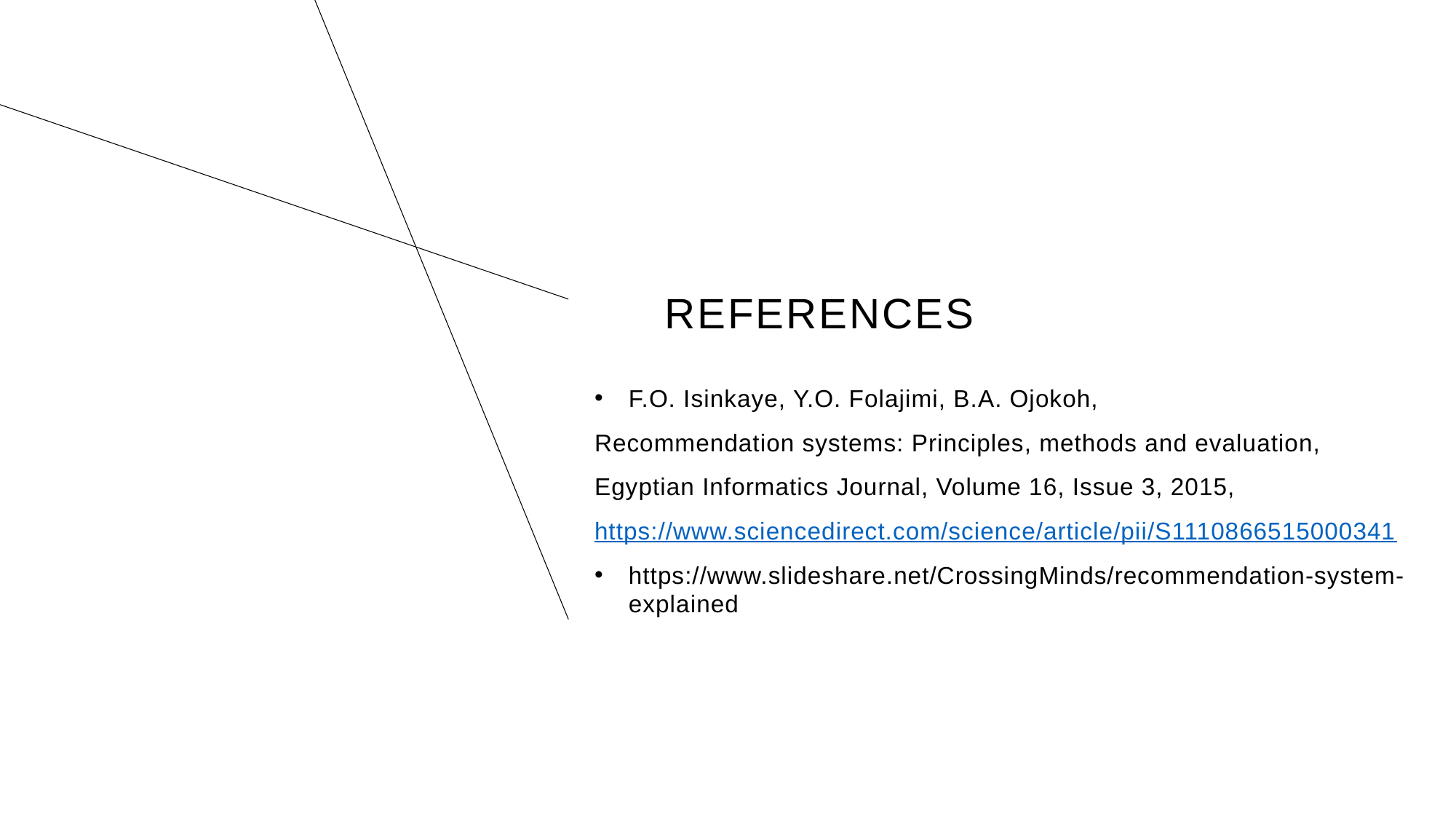

# References
F.O. Isinkaye, Y.O. Folajimi, B.A. Ojokoh,
Recommendation systems: Principles, methods and evaluation,
Egyptian Informatics Journal, Volume 16, Issue 3, 2015,
https://www.sciencedirect.com/science/article/pii/S1110866515000341
https://www.slideshare.net/CrossingMinds/recommendation-system-explained